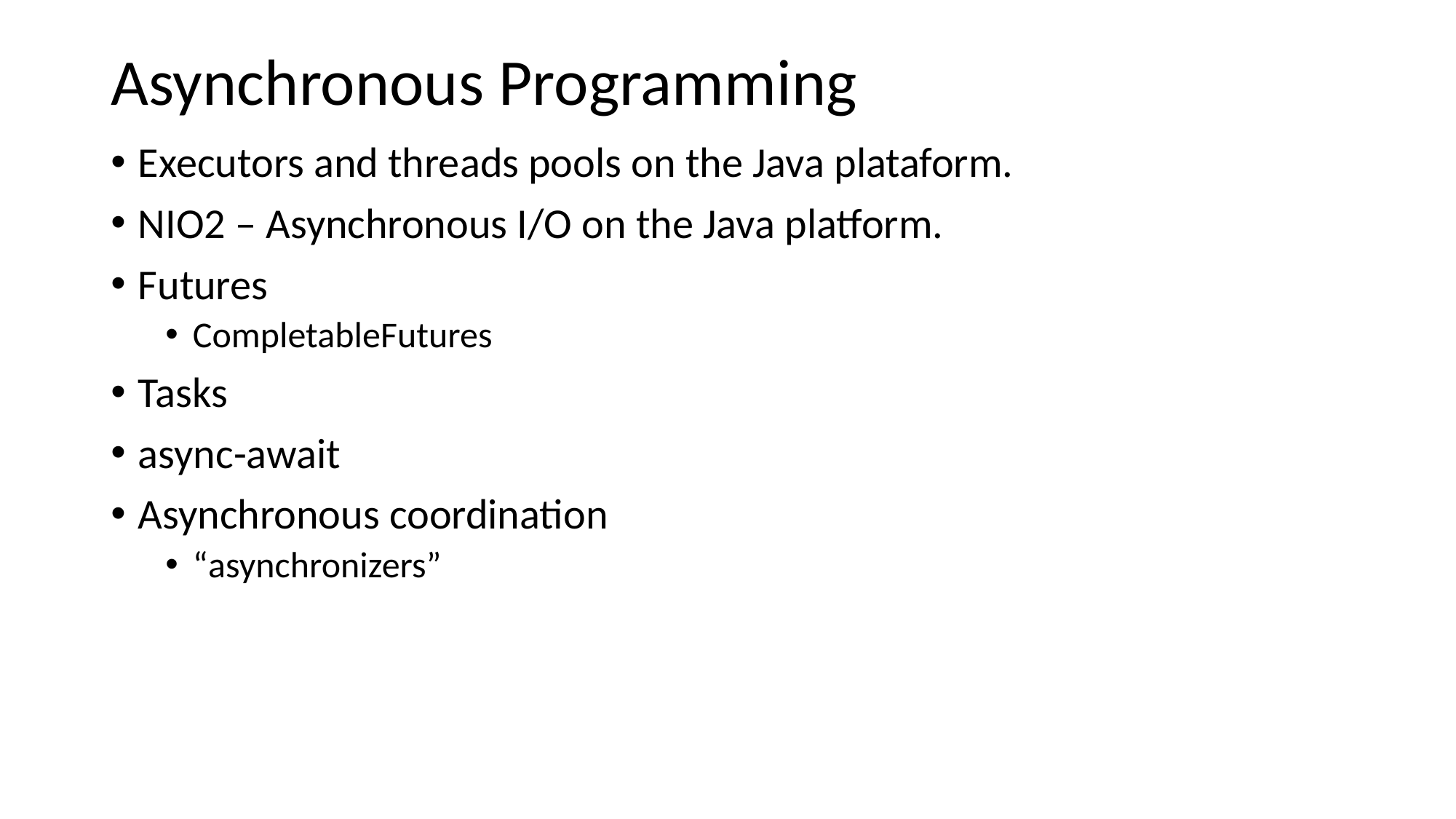

# Asynchronous Programming
Executors and threads pools on the Java plataform.
NIO2 – Asynchronous I/O on the Java platform.
Futures
CompletableFutures
Tasks
async-await
Asynchronous coordination
“asynchronizers”